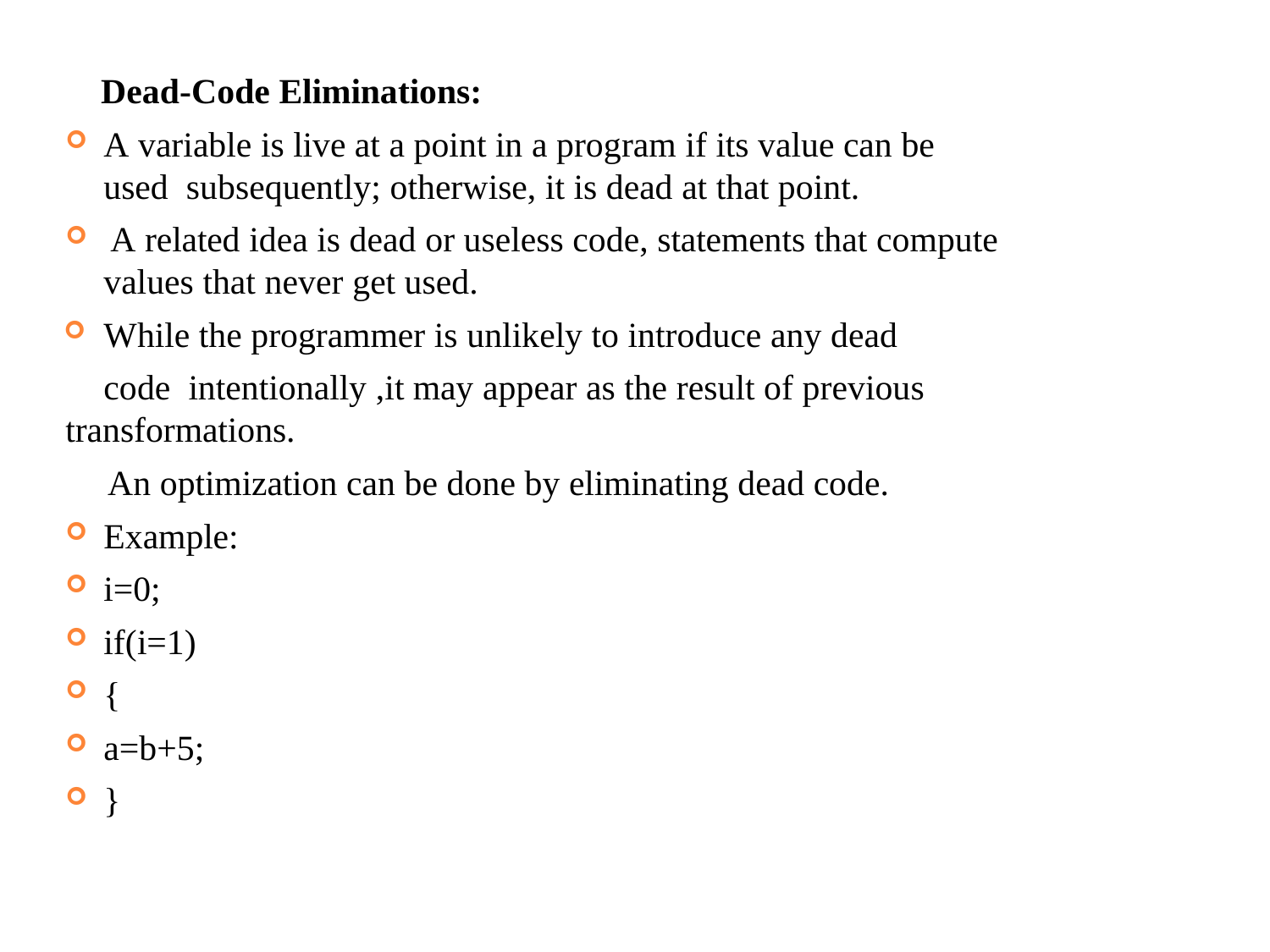

Dead-Code Eliminations:
A variable is live at a point in a program if its value can be used  subsequently; otherwise, it is dead at that point.
A related idea is dead or useless code, statements that compute
values that never get used.
While the programmer is unlikely to introduce any dead code  intentionally ,it may appear as the result of previous
transformations.
An optimization can be done by eliminating dead code.
Example:
i=0;
if(i=1)
{
a=b+5;
}